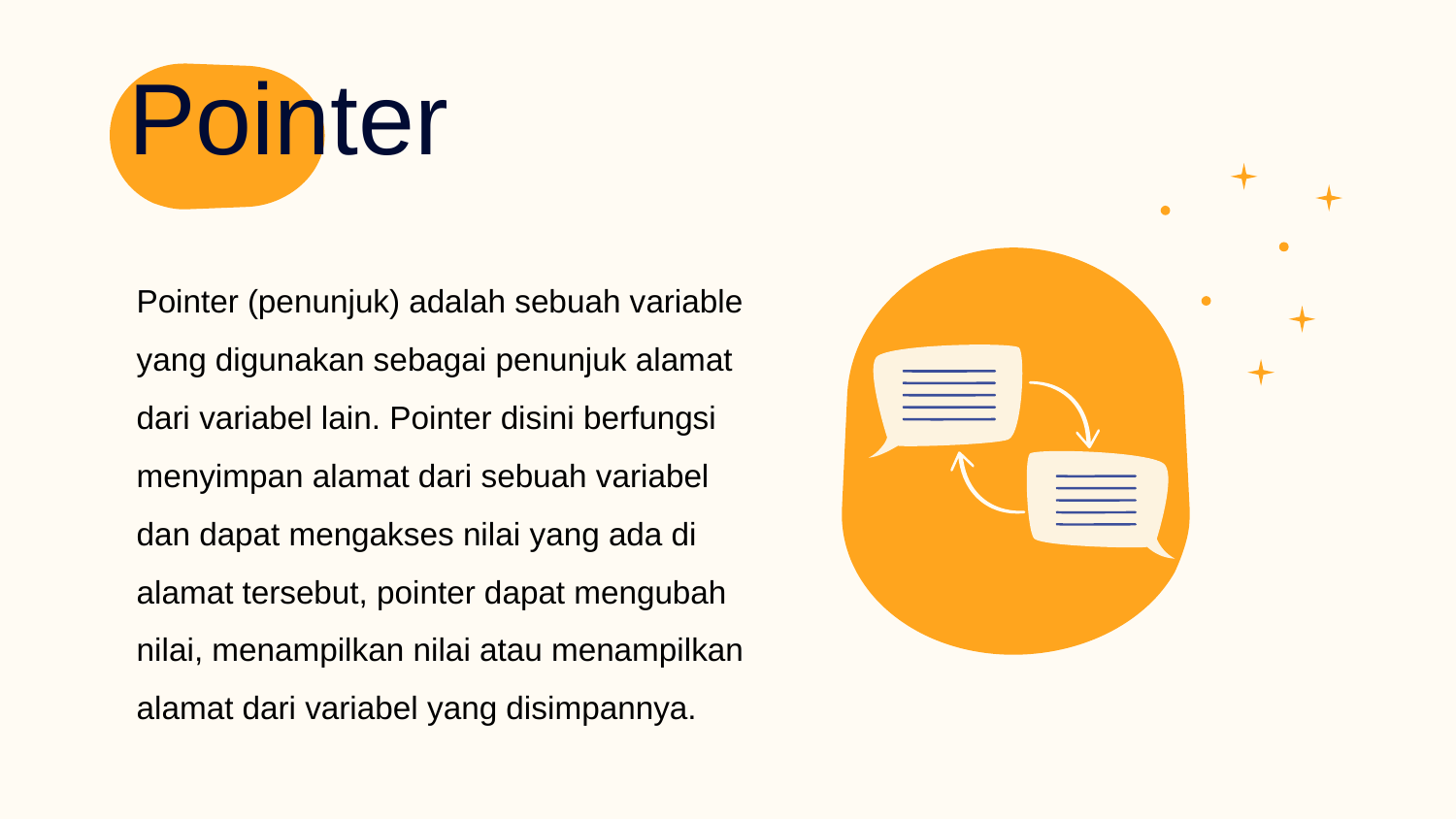

# Pointer

Pointer (penunjuk) adalah sebuah variable yang digunakan sebagai penunjuk alamat dari variabel lain. Pointer disini berfungsi menyimpan alamat dari sebuah variabel dan dapat mengakses nilai yang ada di alamat tersebut, pointer dapat mengubah nilai, menampilkan nilai atau menampilkan alamat dari variabel yang disimpannya.